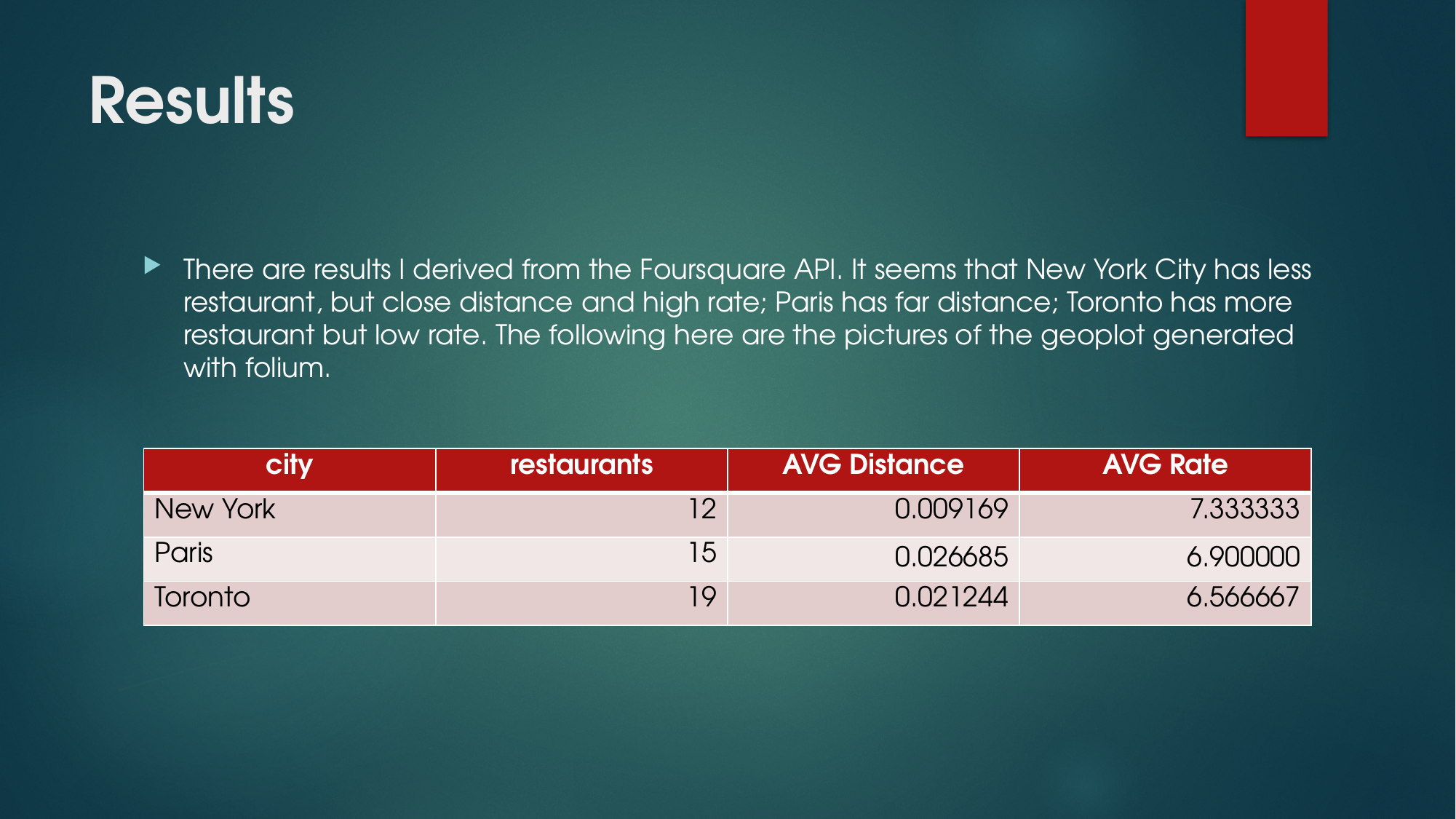

# Results
There are results I derived from the Foursquare API. It seems that New York City has less restaurant, but close distance and high rate; Paris has far distance; Toronto has more restaurant but low rate. The following here are the pictures of the geoplot generated with folium.
| city | restaurants | AVG Distance | AVG Rate |
| --- | --- | --- | --- |
| New York | 12 | 0.009169 | 7.333333 |
| Paris | 15 | 0.026685 | 6.900000 |
| Toronto | 19 | 0.021244 | 6.566667 |